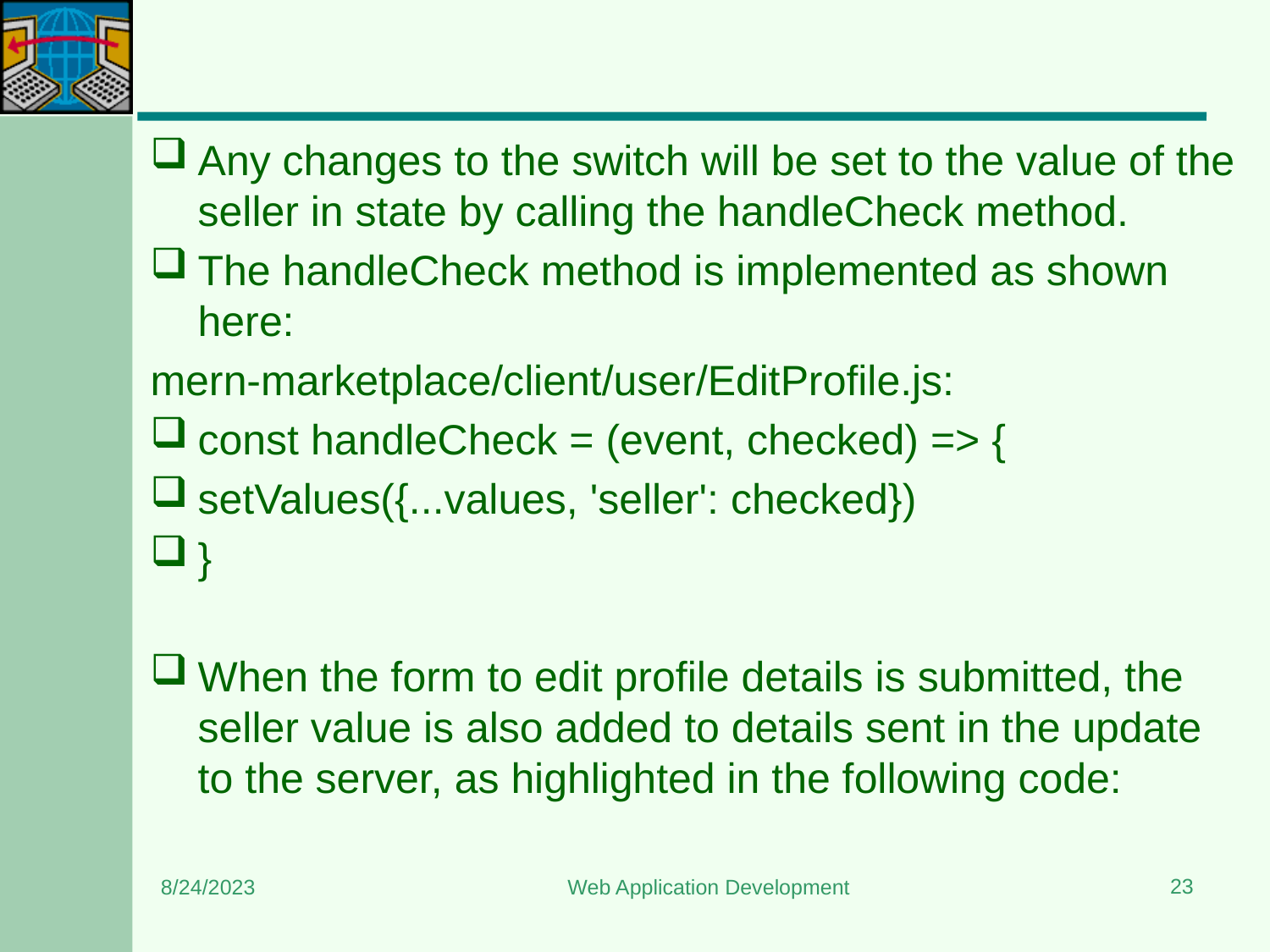

#
Any changes to the switch will be set to the value of the seller in state by calling the handleCheck method.
The handleCheck method is implemented as shown here:
mern-marketplace/client/user/EditProfile.js:
const handleCheck = (event, checked) => {
setValues({...values, 'seller': checked})
}

When the form to edit profile details is submitted, the seller value is also added to details sent in the update to the server, as highlighted in the following code:
23
8/24/2023
Web Application Development